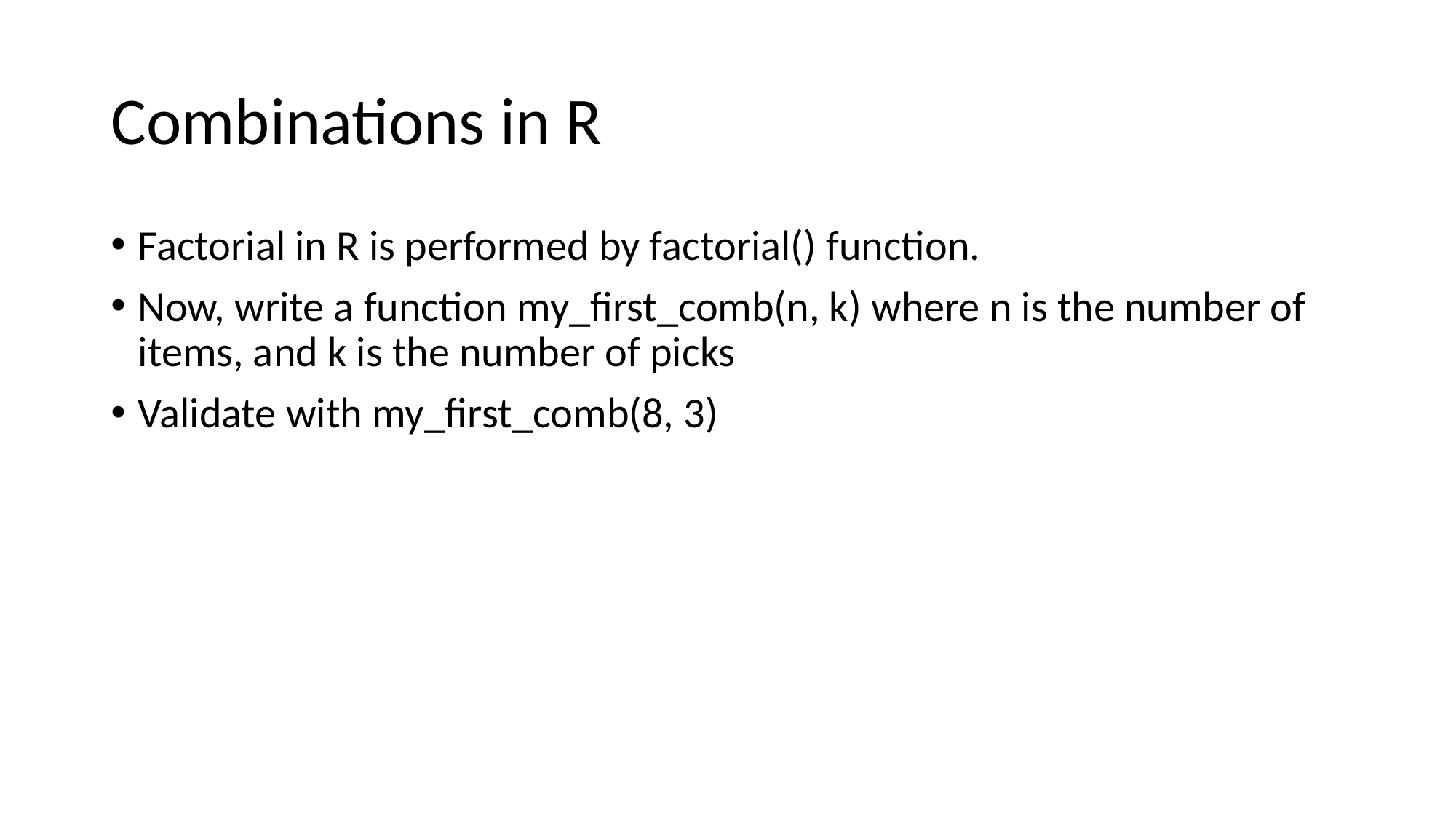

# Combinations in R
Factorial in R is performed by factorial() function.
Now, write a function my_first_comb(n, k) where n is the number of items, and k is the number of picks
Validate with my_first_comb(8, 3)